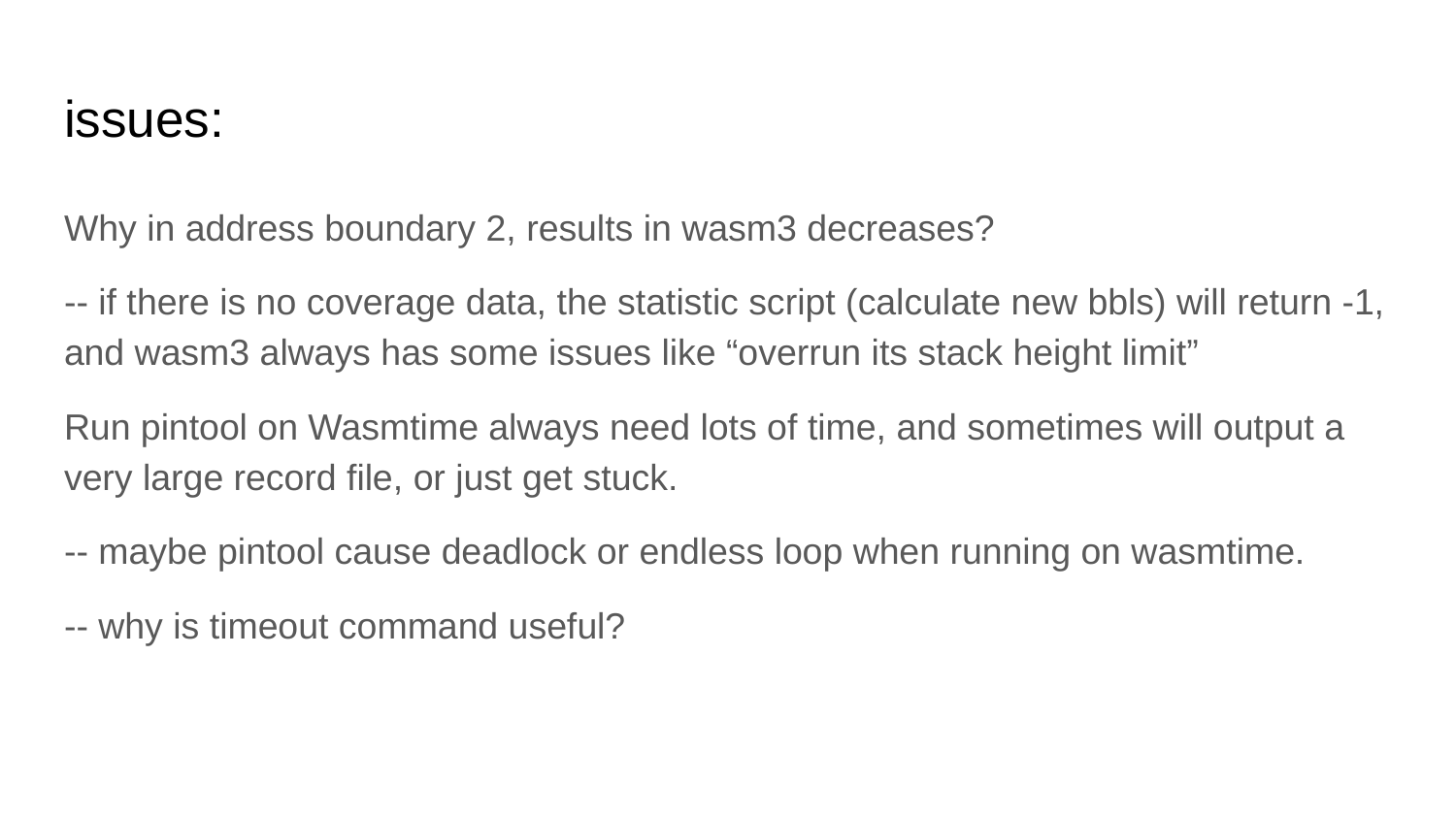

# issues:
Why in address boundary 2, results in wasm3 decreases?
-- if there is no coverage data, the statistic script (calculate new bbls) will return -1, and wasm3 always has some issues like “overrun its stack height limit”
Run pintool on Wasmtime always need lots of time, and sometimes will output a very large record file, or just get stuck.
-- maybe pintool cause deadlock or endless loop when running on wasmtime.
-- why is timeout command useful?